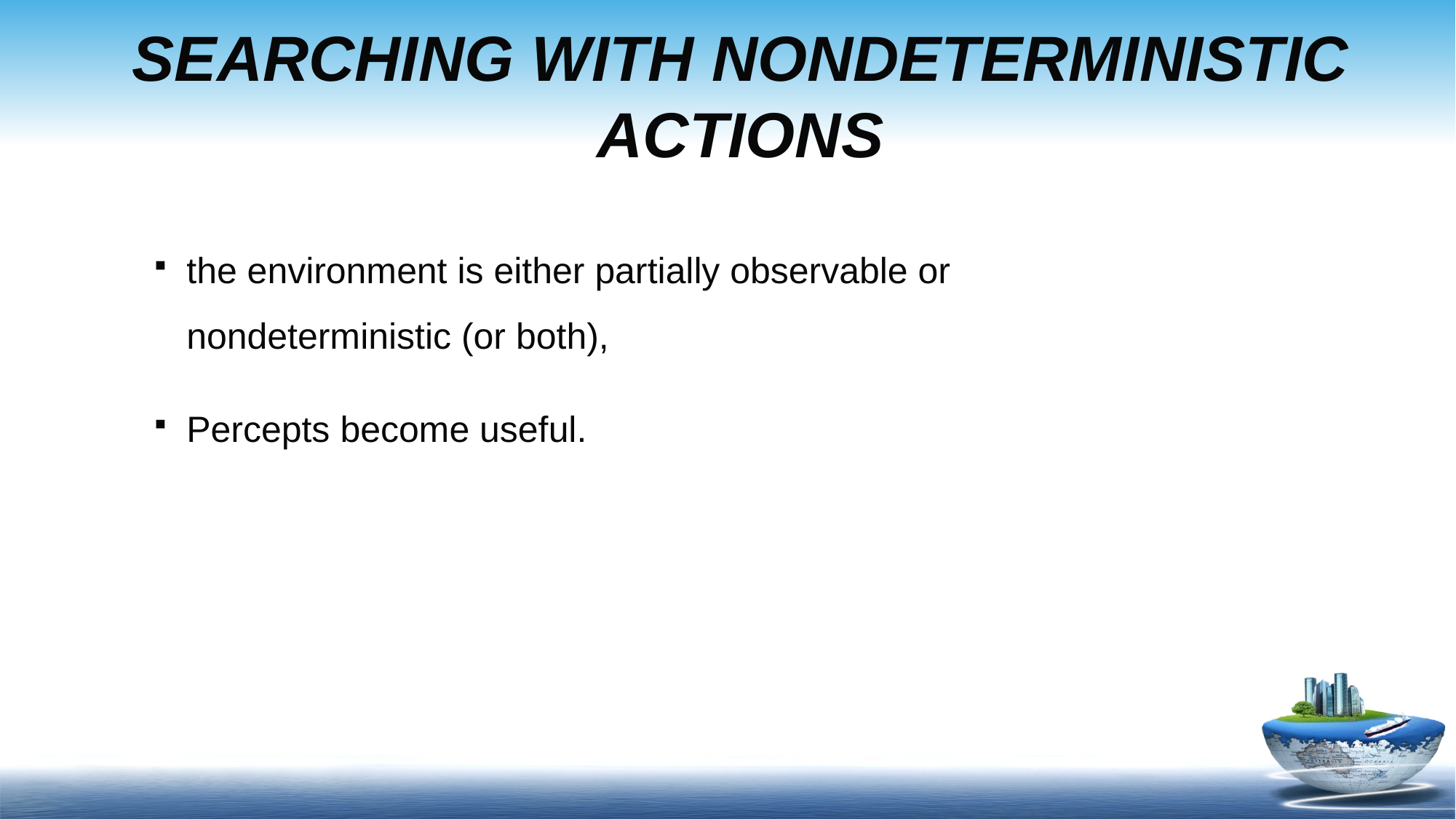

# SEARCHING WITH NONDETERMINISTIC ACTIONS
the environment is either partially observable or nondeterministic (or both),
Percepts become useful.